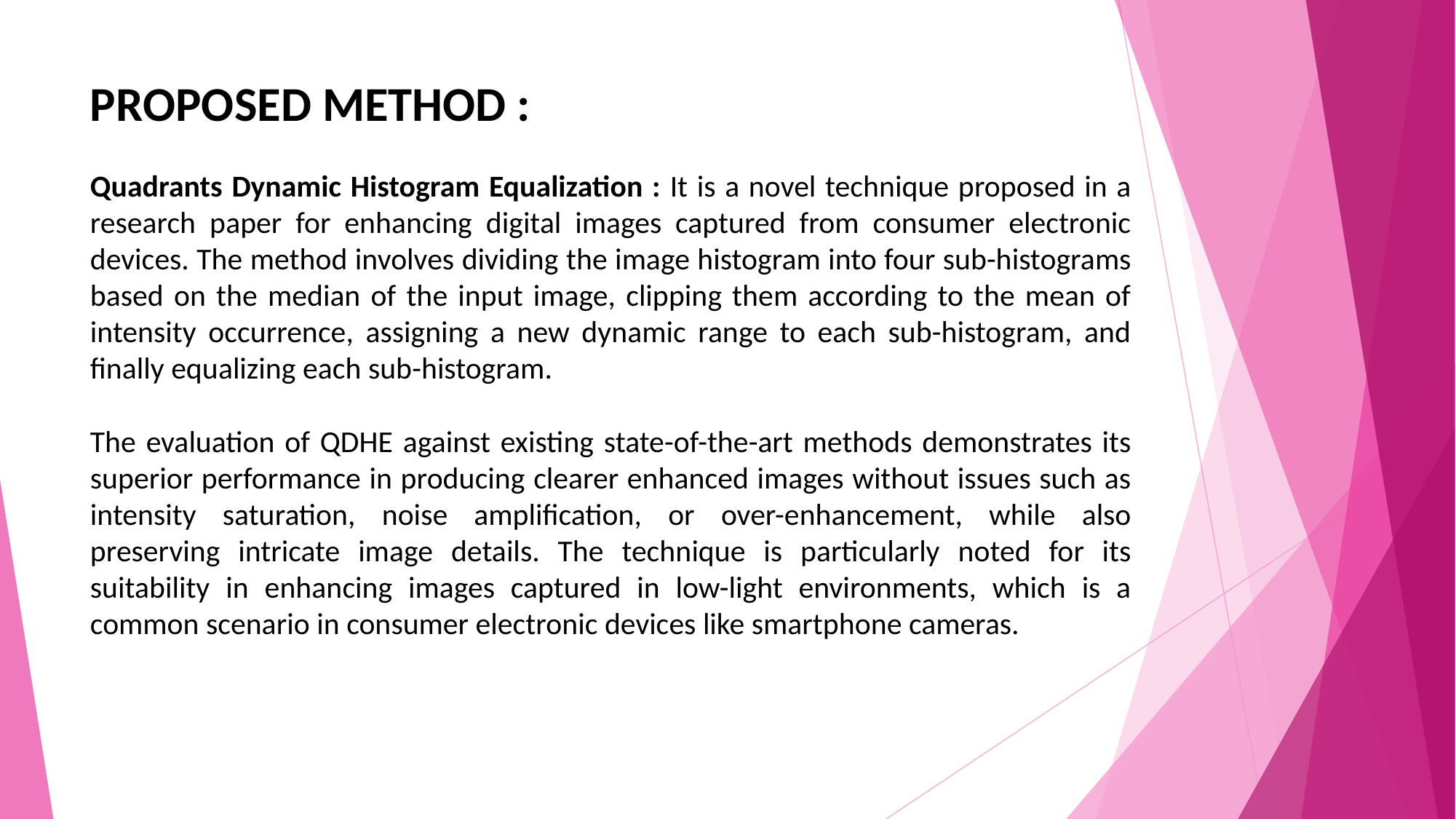

PROPOSED METHOD :
Quadrants Dynamic Histogram Equalization : It is a novel technique proposed in a research paper for enhancing digital images captured from consumer electronic devices. The method involves dividing the image histogram into four sub-histograms based on the median of the input image, clipping them according to the mean of intensity occurrence, assigning a new dynamic range to each sub-histogram, and finally equalizing each sub-histogram.

The evaluation of QDHE against existing state-of-the-art methods demonstrates its superior performance in producing clearer enhanced images without issues such as intensity saturation, noise amplification, or over-enhancement, while also preserving intricate image details. The technique is particularly noted for its suitability in enhancing images captured in low-light environments, which is a common scenario in consumer electronic devices like smartphone cameras.